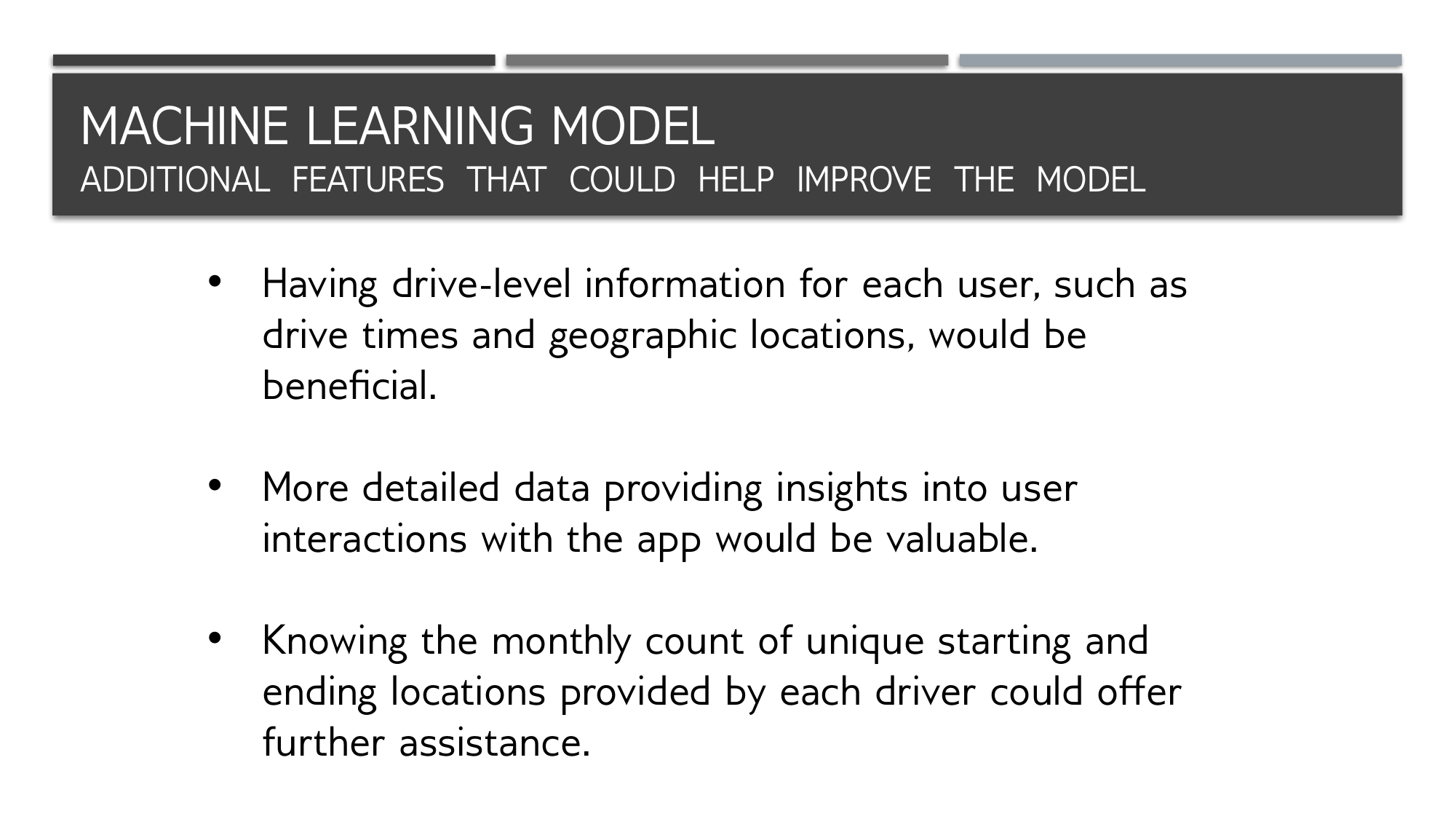

# Machine Learning Model Additional  Features  That  Could  Help  Improve  The  Model
Having drive-level information for each user, such as drive times and geographic locations, would be beneficial.

More detailed data providing insights into user interactions with the app would be valuable.

Knowing the monthly count of unique starting and ending locations provided by each driver could offer further assistance.